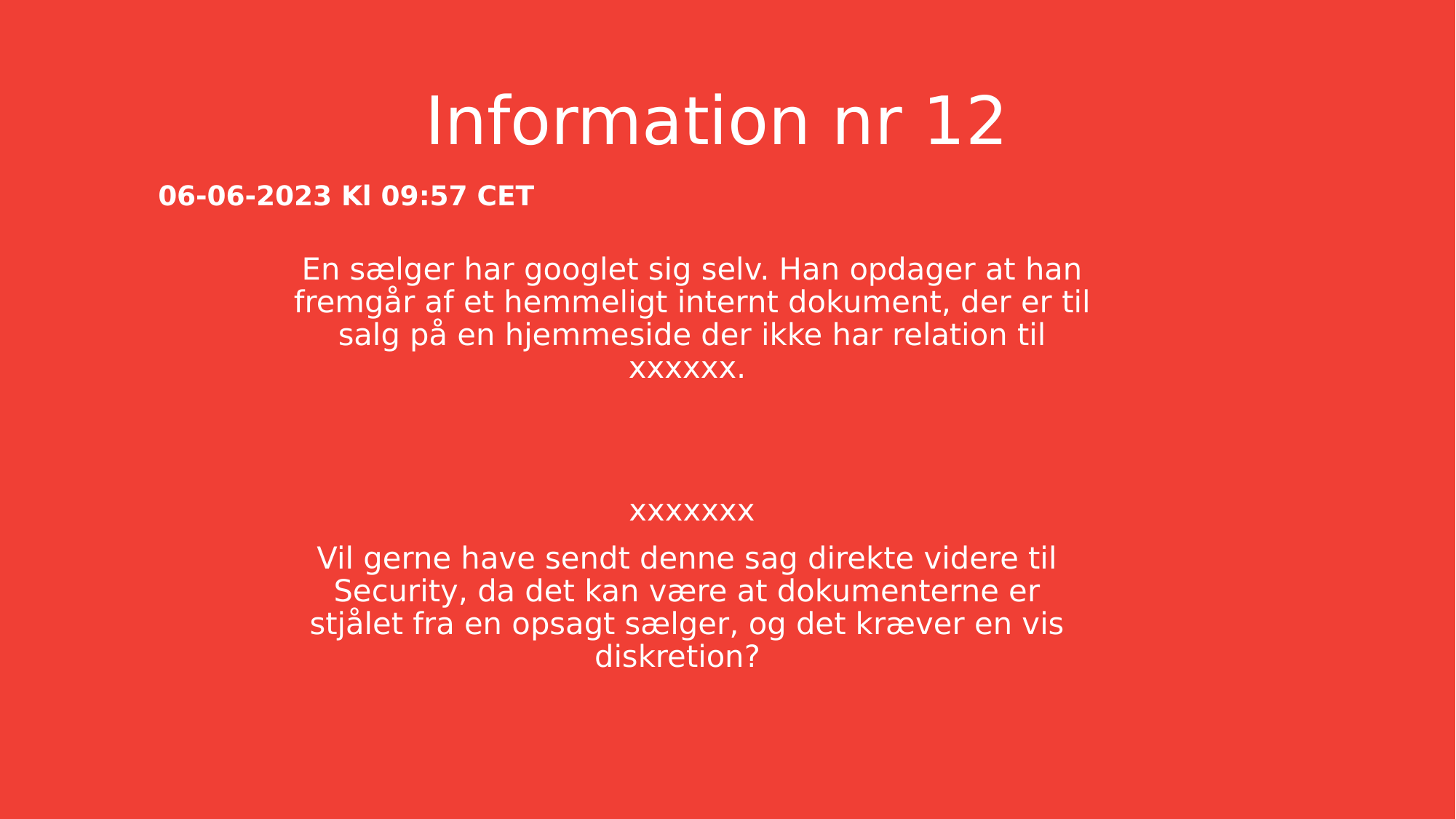

# Information nr 12
06-06-2023 Kl 09:57 CET
En sælger har googlet sig selv. Han opdager at han fremgår af et hemmeligt internt dokument, der er til salg på en hjemmeside der ikke har relation til xxxxxx.

 xxxxxxx
Vil gerne have sendt denne sag direkte videre til Security, da det kan være at dokumenterne er stjålet fra en opsagt sælger, og det kræver en vis diskretion?